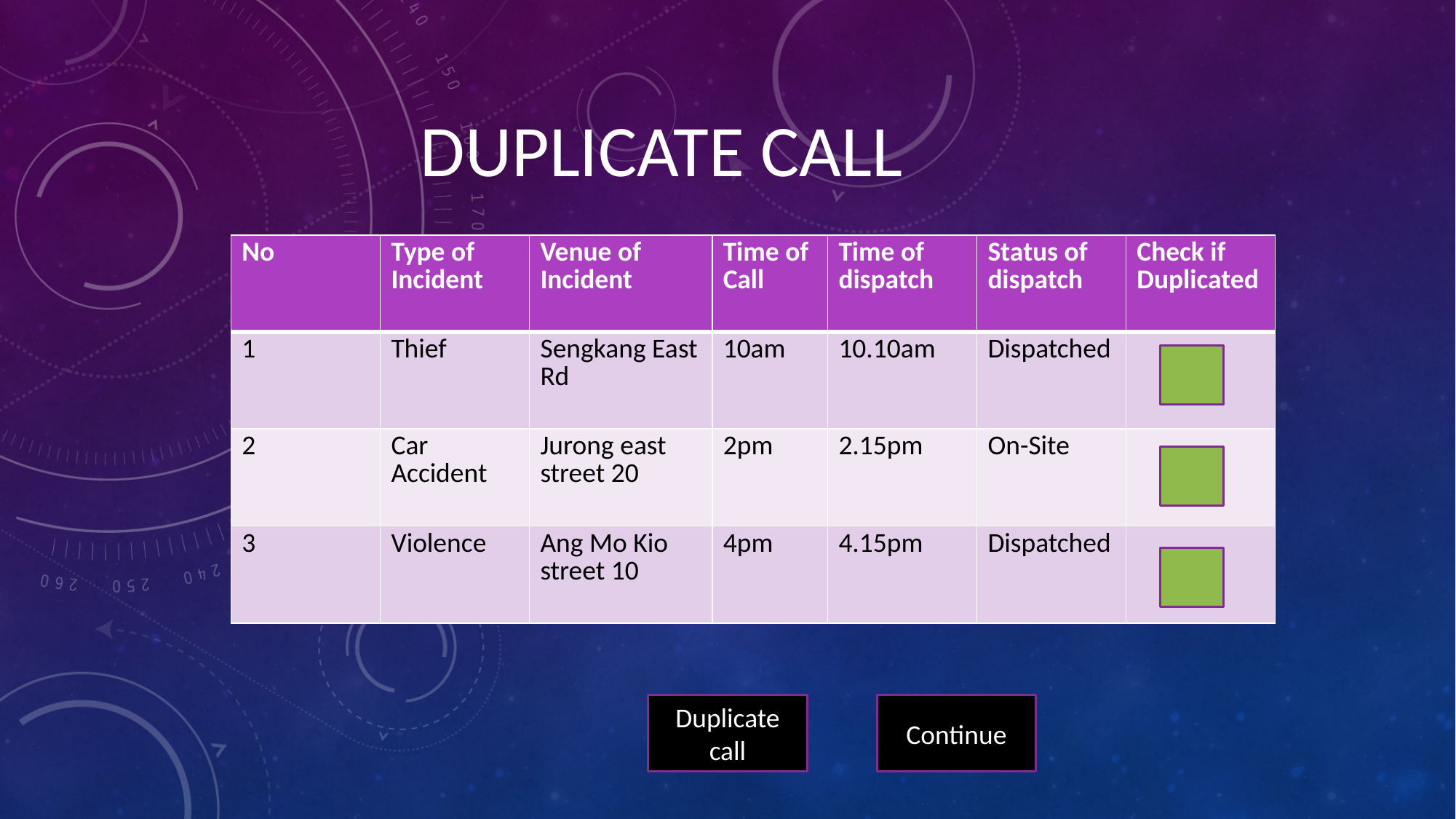

# Duplicate call
| No | Type of Incident | Venue of Incident | Time of Call | Time of dispatch | Status of dispatch | Check if Duplicated |
| --- | --- | --- | --- | --- | --- | --- |
| 1 | Thief | Sengkang East Rd | 10am | 10.10am | Dispatched |  |
| 2 | Car Accident | Jurong east street 20 | 2pm | 2.15pm | On-Site |  |
| 3 | Violence | Ang Mo Kio street 10 | 4pm | 4.15pm | Dispatched |  |

Duplicate call
Continue